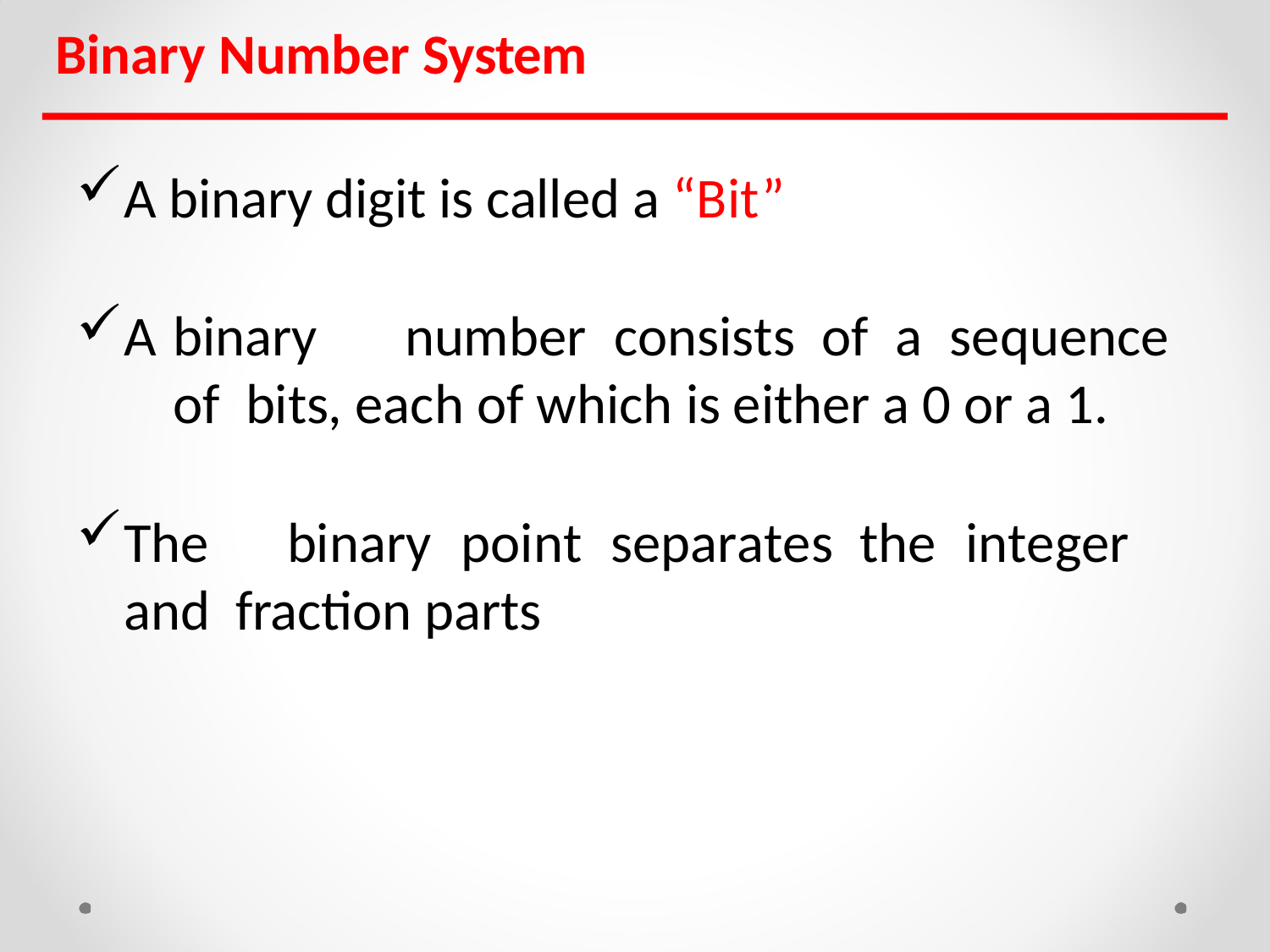

# Binary Number System

A binary digit is called a “Bit”

A	binary	number	consists	of	a	sequence	of  bits, each of which is either a 0 or a 1.

The	binary	point	separates	the	integer	and  fraction parts